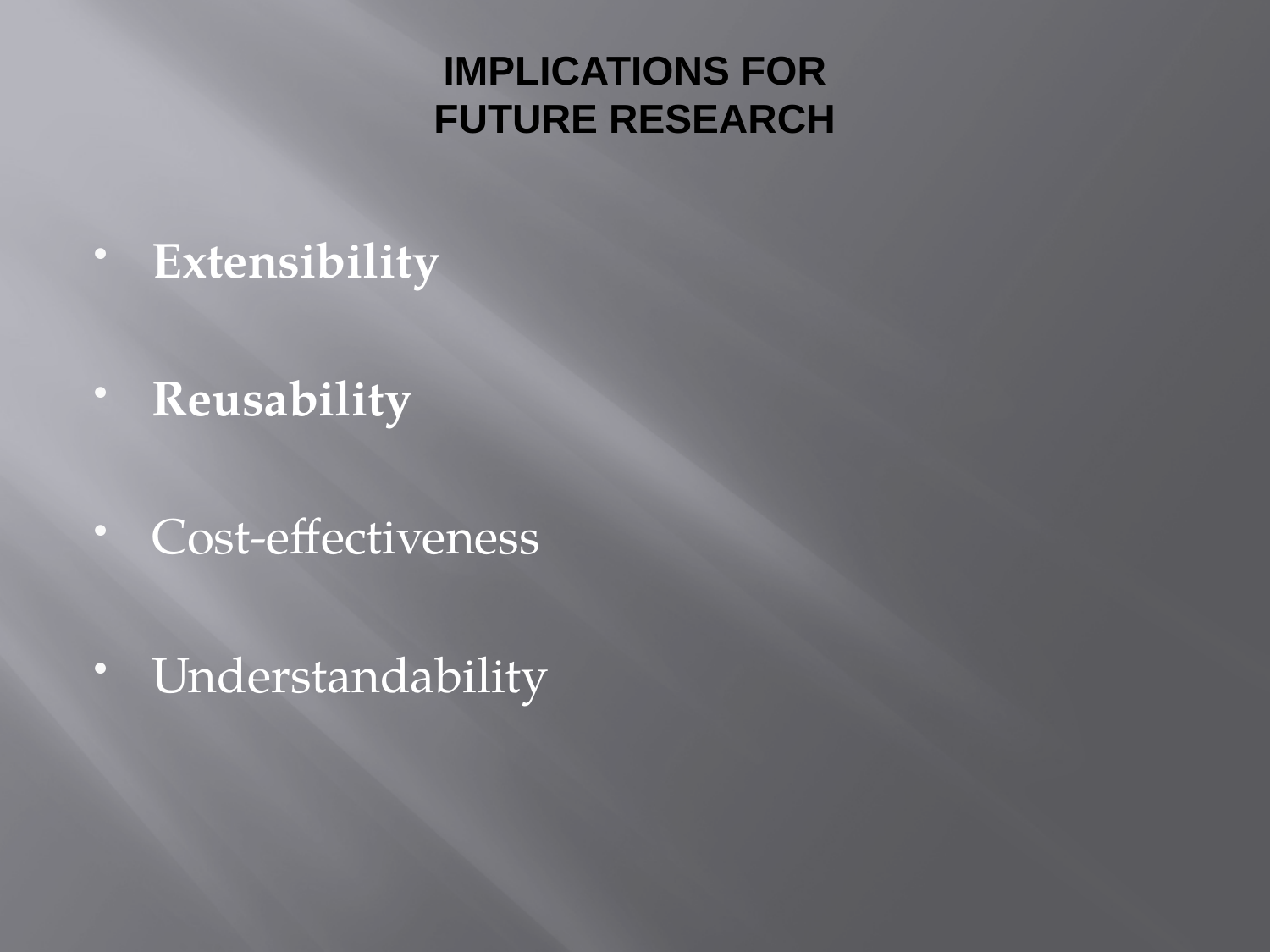

# Implications for Future Research
Extensibility

Reusability

Cost-effectiveness

Understandability